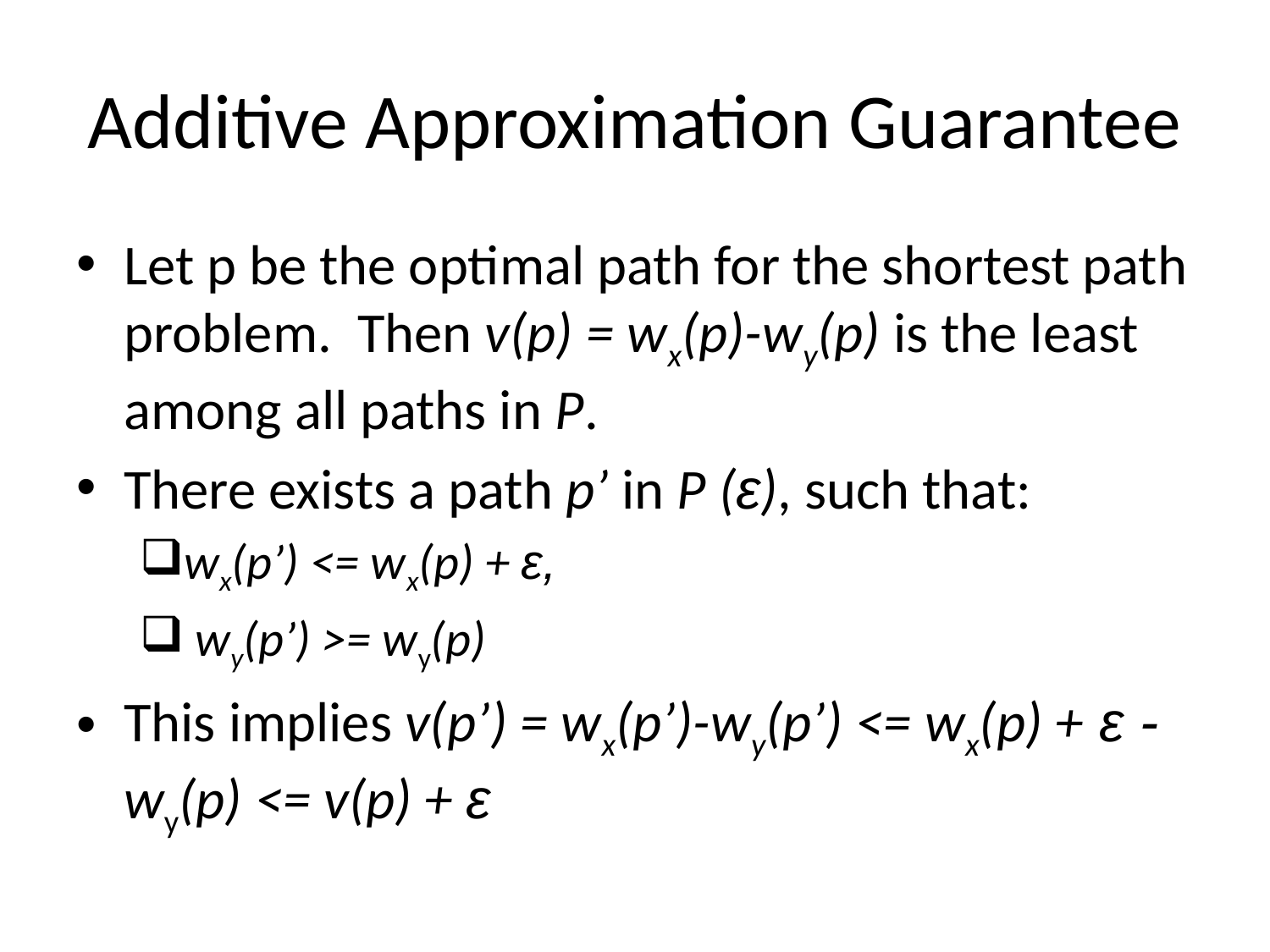

# Additive Approximation Guarantee
Let p be the optimal path for the shortest path problem.  Then v(p) = wx(p)-wy(p) is the least among all paths in P.
There exists a path p’ in P (ε), such that:
wx(p’) <= wx(p) + ε,
 wy(p’) >= wy(p)
This implies v(p’) = wx(p’)-wy(p’) <= wx(p) + ε - wy(p) <= v(p) + ε